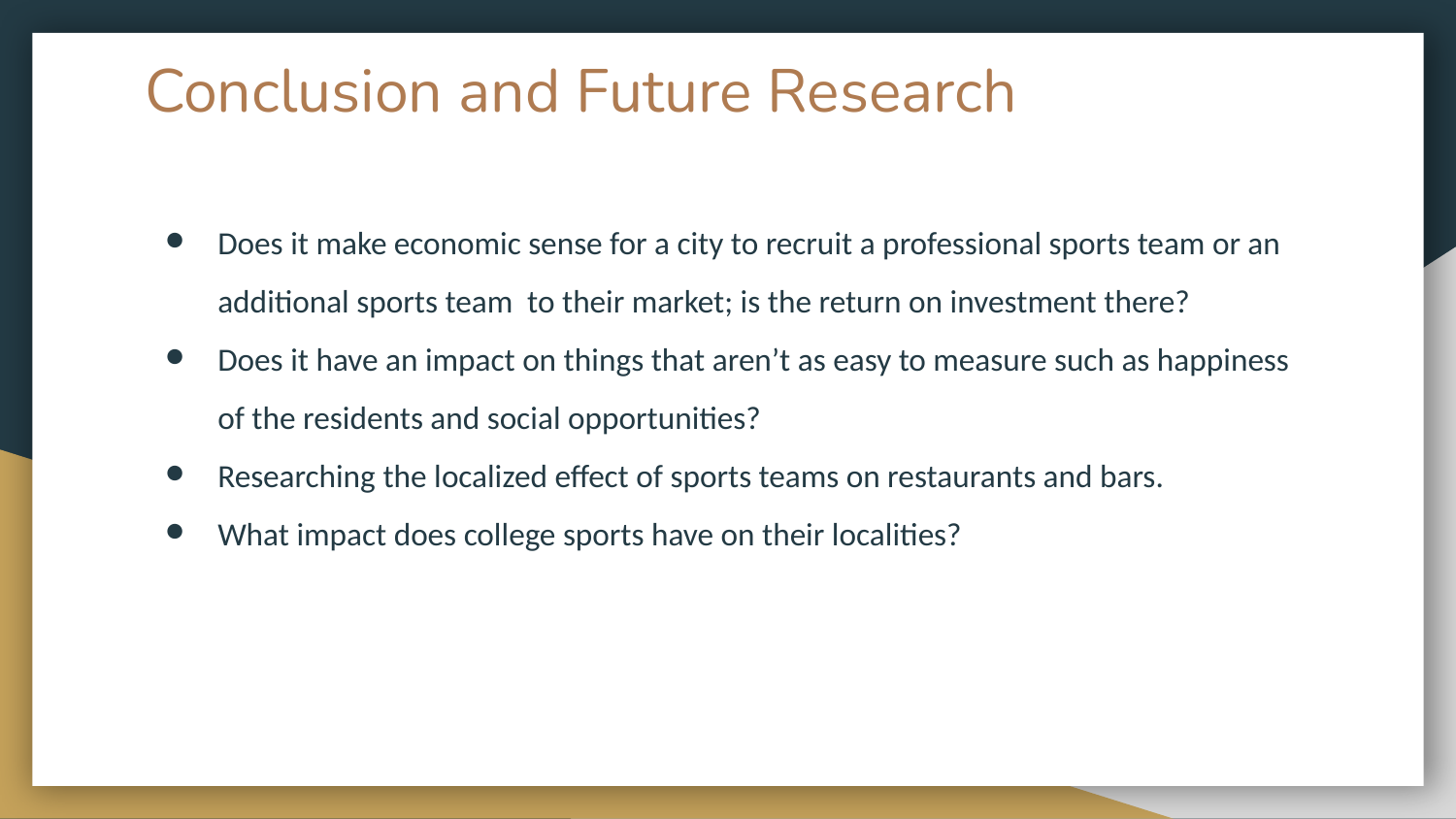

# Conclusion and Future Research
Does it make economic sense for a city to recruit a professional sports team or an additional sports team  to their market; is the return on investment there?
Does it have an impact on things that aren’t as easy to measure such as happiness of the residents and social opportunities?
Researching the localized effect of sports teams on restaurants and bars.
What impact does college sports have on their localities?